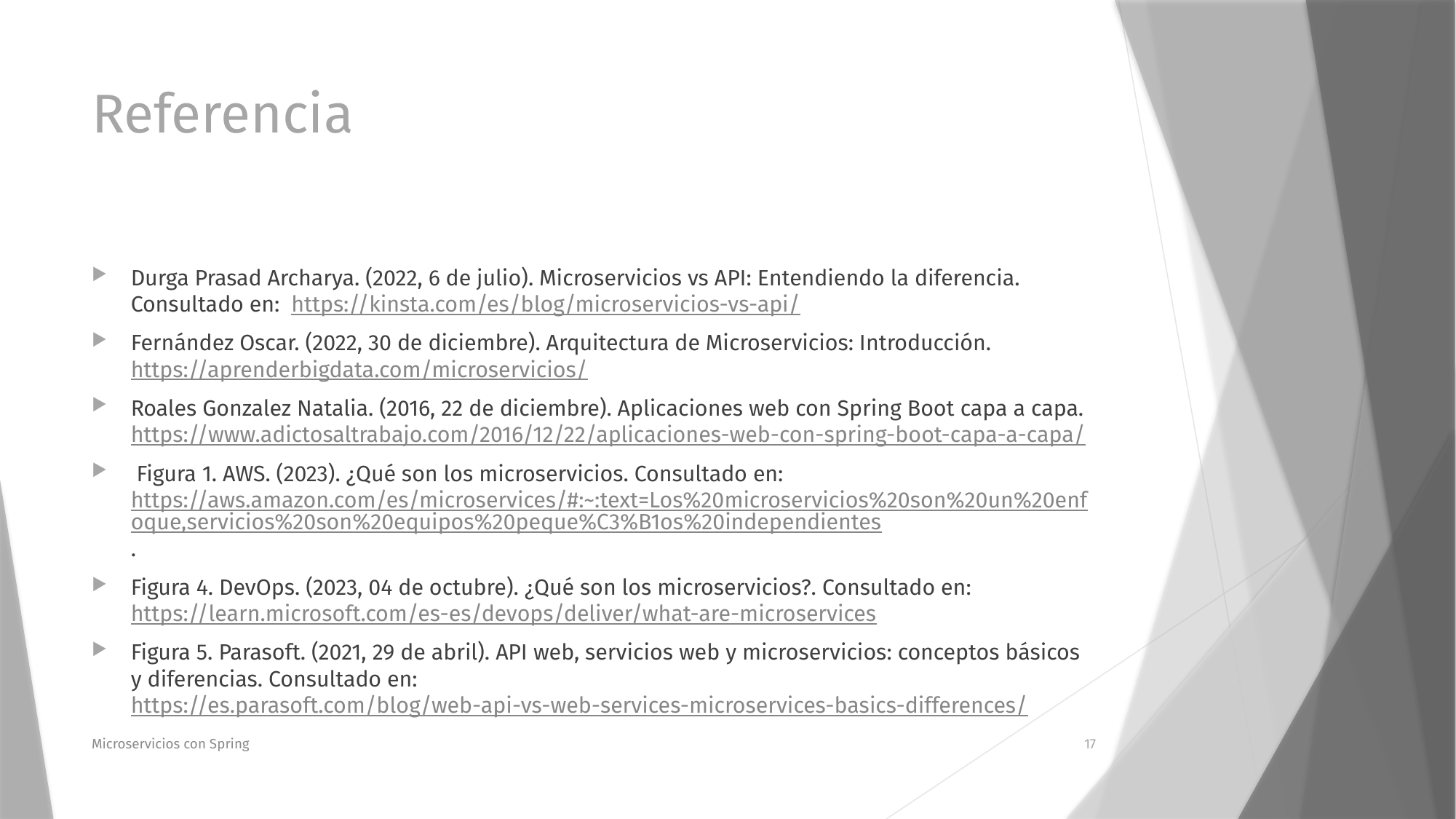

# Referencia
Durga Prasad Archarya. (2022, 6 de julio). Microservicios vs API: Entendiendo la diferencia. Consultado en:  https://kinsta.com/es/blog/microservicios-vs-api/
Fernández Oscar. (2022, 30 de diciembre). Arquitectura de Microservicios: Introducción. https://aprenderbigdata.com/microservicios/
Roales Gonzalez Natalia. (2016, 22 de diciembre). Aplicaciones web con Spring Boot capa a capa. https://www.adictosaltrabajo.com/2016/12/22/aplicaciones-web-con-spring-boot-capa-a-capa/
 Figura 1. AWS. (2023). ¿Qué son los microservicios. Consultado en: https://aws.amazon.com/es/microservices/#:~:text=Los%20microservicios%20son%20un%20enfoque,servicios%20son%20equipos%20peque%C3%B1os%20independientes.
Figura 4. DevOps. (2023, 04 de octubre). ¿Qué son los microservicios?. Consultado en: https://learn.microsoft.com/es-es/devops/deliver/what-are-microservices
Figura 5. Parasoft. (2021, 29 de abril). API web, servicios web y microservicios: conceptos básicos y diferencias. Consultado en: https://es.parasoft.com/blog/web-api-vs-web-services-microservices-basics-differences/

Microservicios con Spring
17